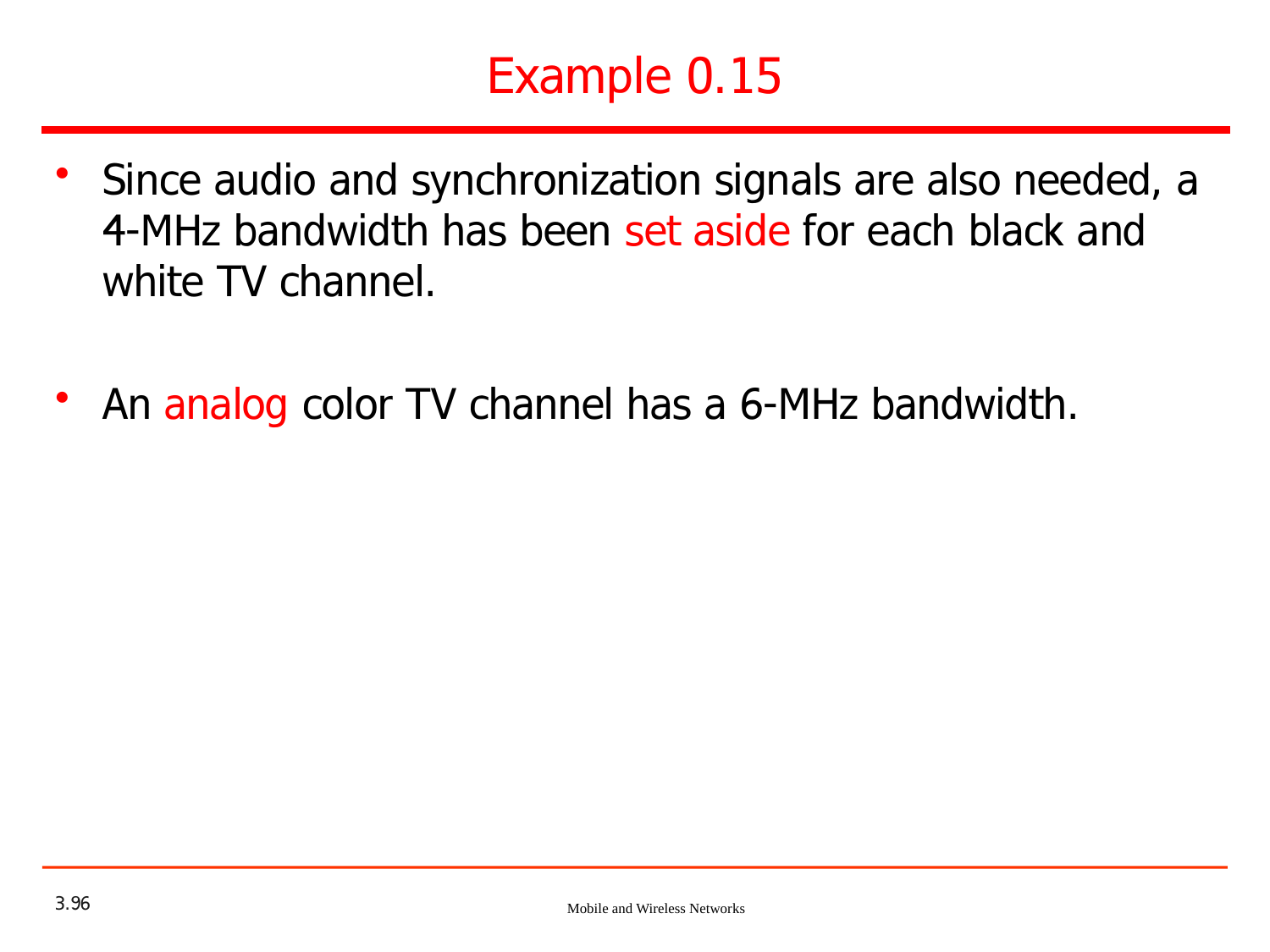

# Example 0.15
Since audio and synchronization signals are also needed, a 4-MHz bandwidth has been set aside for each black and white TV channel.

An analog color TV channel has a 6-MHz bandwidth.
3.96
Mobile and Wireless Networks